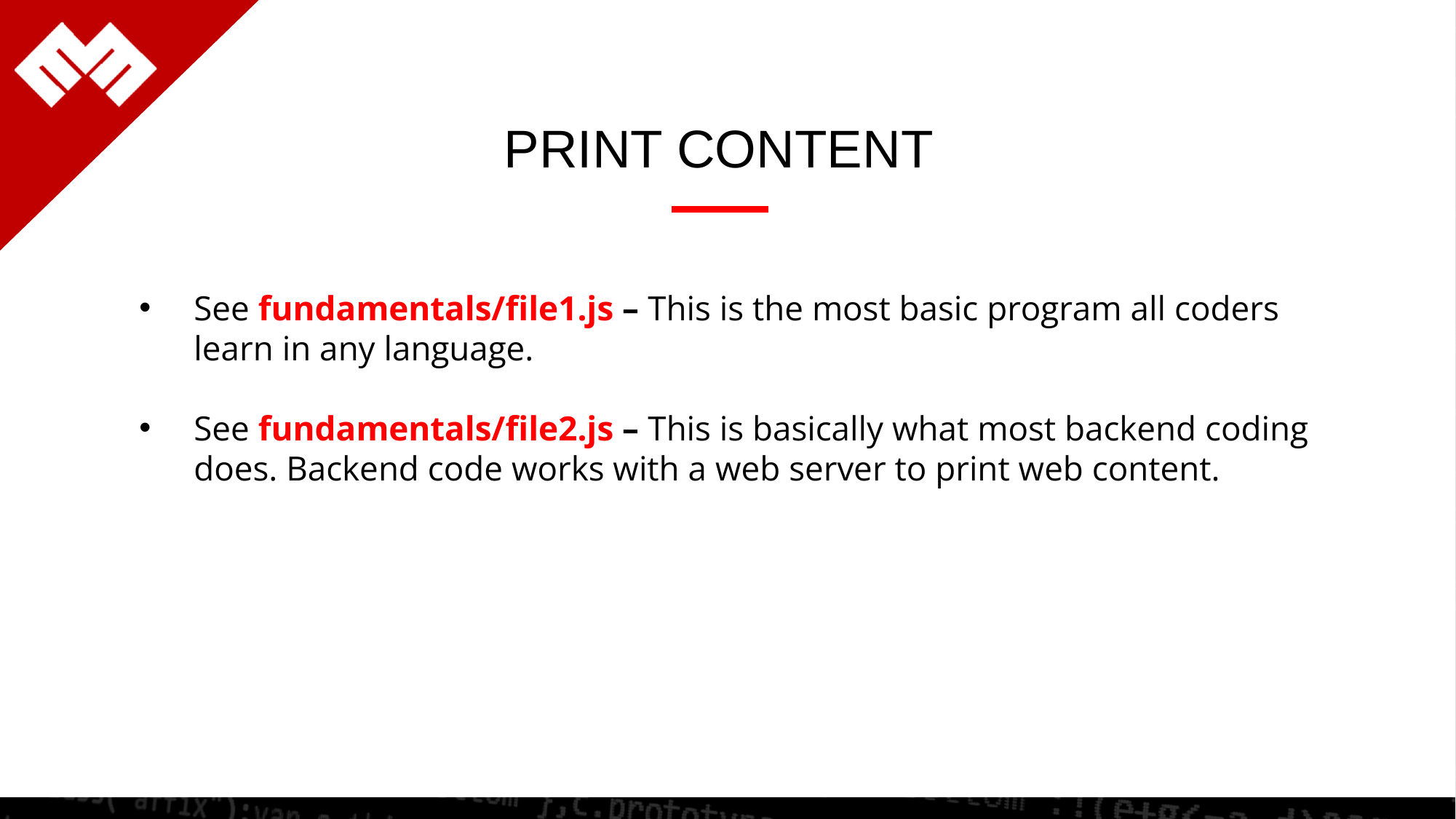

PRINT CONTENT

See fundamentals/file1.js – This is the most basic program all coders learn in any language.

See fundamentals/file2.js – This is basically what most backend coding does. Backend code works with a web server to print web content.